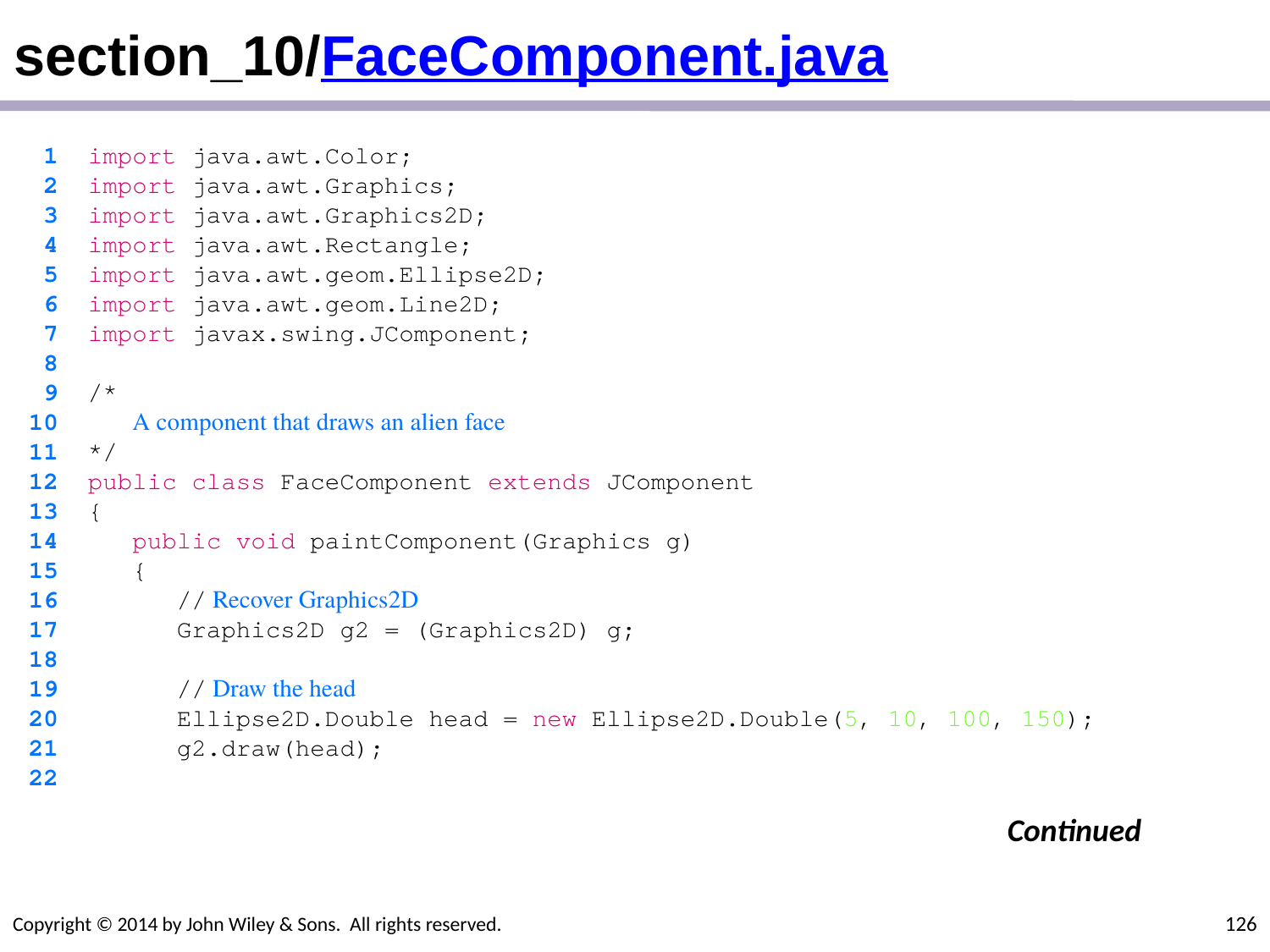

# section_10/FaceComponent.java
  1  import java.awt.Color;
  2  import java.awt.Graphics;
  3  import java.awt.Graphics2D;
  4  import java.awt.Rectangle;
  5  import java.awt.geom.Ellipse2D;
  6  import java.awt.geom.Line2D;
  7  import javax.swing.JComponent;
  8
  9  /*
 10     A component that draws an alien face
 11  */
 12  public class FaceComponent extends JComponent
 13  {
 14     public void paintComponent(Graphics g)
 15     {
 16        // Recover Graphics2D
 17        Graphics2D g2 = (Graphics2D) g;
 18
 19        // Draw the head
 20        Ellipse2D.Double head = new Ellipse2D.Double(5, 10, 100, 150);
 21        g2.draw(head);
 22

Continued